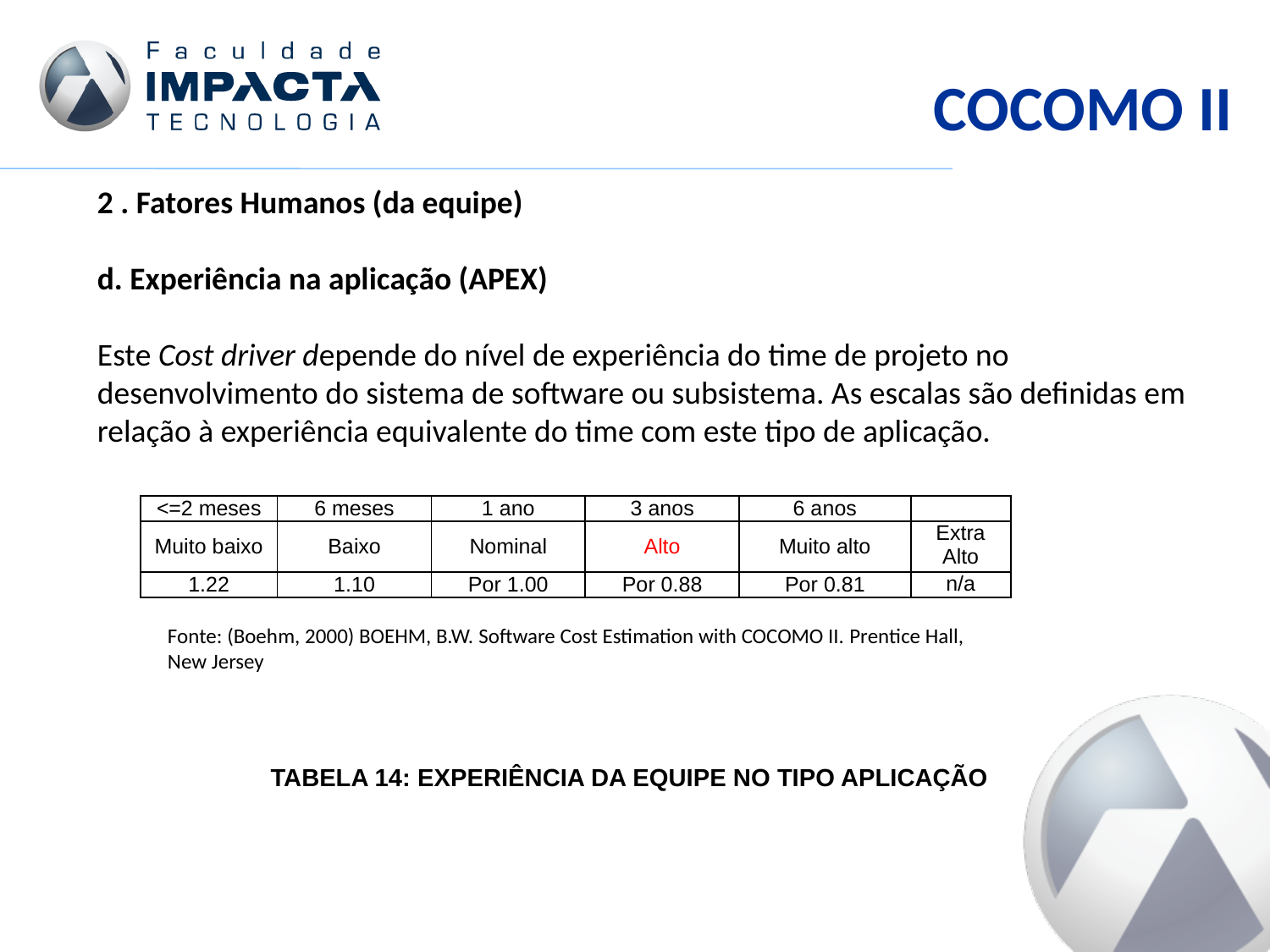

COCOMO II
2 . Fatores Humanos (da equipe)

d. Experiência na aplicação (APEX)

Este Cost driver depende do nível de experiência do time de projeto no desenvolvimento do sistema de software ou subsistema. As escalas são definidas em relação à experiência equivalente do time com este tipo de aplicação.

| <=2 meses | 6 meses | 1 ano | 3 anos | 6 anos |  |
| --- | --- | --- | --- | --- | --- |
| Muito baixo | Baixo | Nominal | Alto | Muito alto | Extra Alto |
| 1.22 | 1.10 | Por 1.00 | Por 0.88 | Por 0.81 | n/a |
Fonte: (Boehm, 2000) BOEHM, B.W. Software Cost Estimation with COCOMO II. Prentice Hall, New Jersey
Tabela 14: experiência da equipe no tipo aplicação